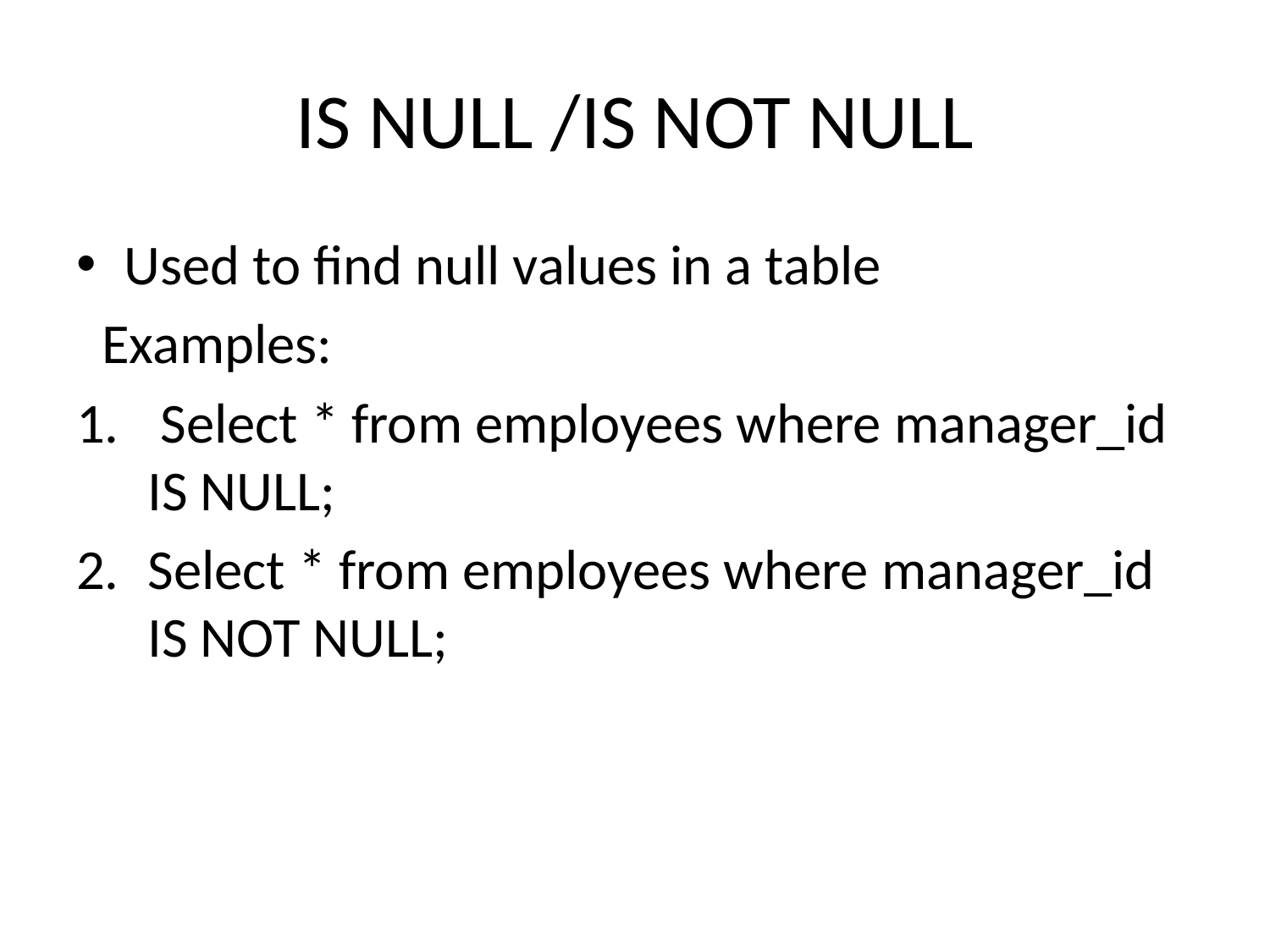

# IS NULL /IS NOT NULL
Used to find null values in a table
  Examples:
 Select * from employees where manager_id IS NULL;
Select * from employees where manager_id IS NOT NULL;